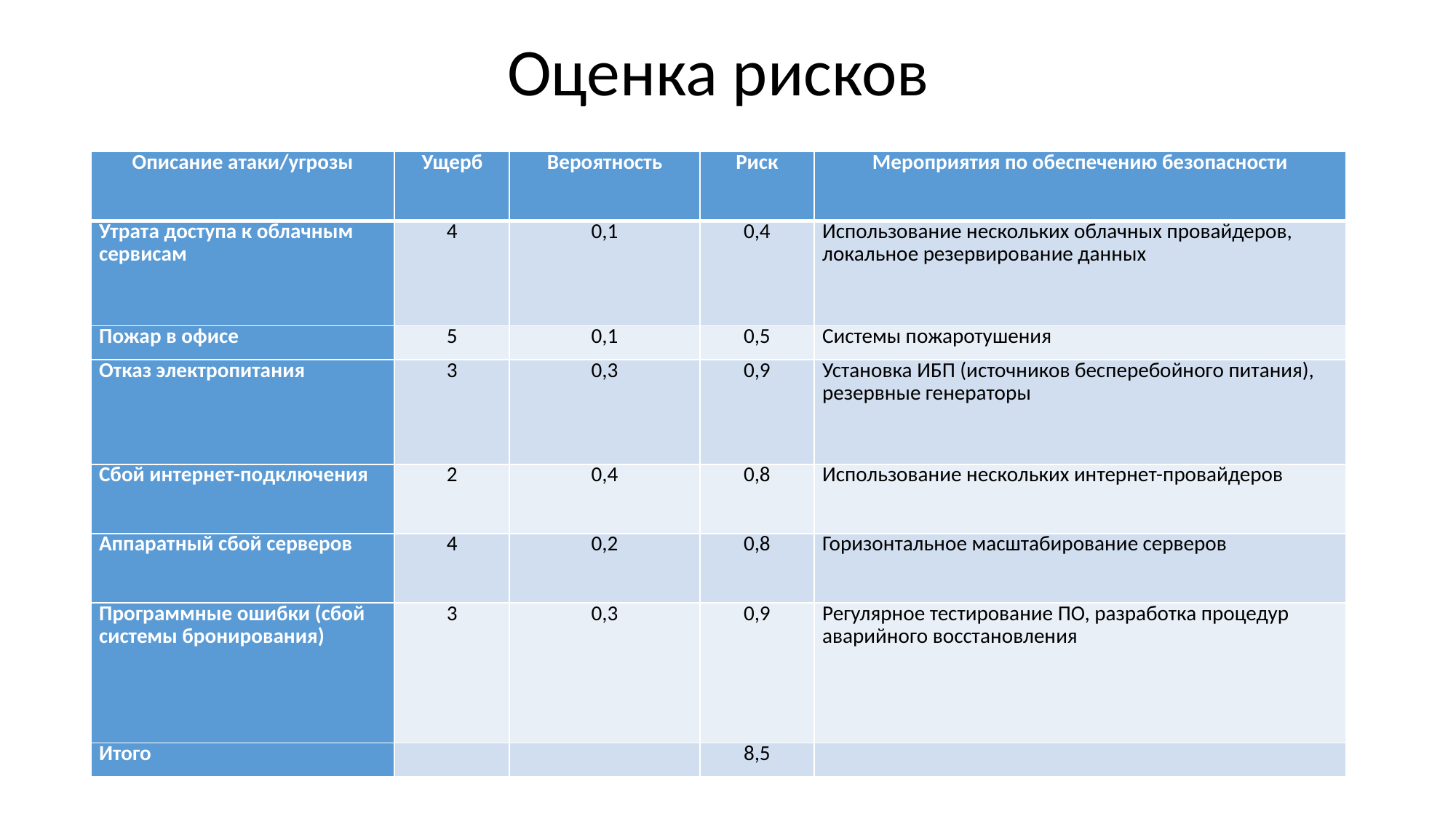

# Оценка рисков
| Описание атаки/угрозы | Ущерб | Вероятность | Риск | Мероприятия по обеспечению безопасности |
| --- | --- | --- | --- | --- |
| Утрата доступа к облачным сервисам | 4 | 0,1 | 0,4 | Использование нескольких облачных провайдеров, локальное резервирование данных |
| Пожар в офисе | 5 | 0,1 | 0,5 | Системы пожаротушения |
| Отказ электропитания | 3 | 0,3 | 0,9 | Установка ИБП (источников бесперебойного питания), резервные генераторы |
| Сбой интернет-подключения | 2 | 0,4 | 0,8 | Использование нескольких интернет-провайдеров |
| Аппаратный сбой серверов | 4 | 0,2 | 0,8 | Горизонтальное масштабирование серверов |
| Программные ошибки (сбой системы бронирования) | 3 | 0,3 | 0,9 | Регулярное тестирование ПО, разработка процедур аварийного восстановления |
| Итого |  |  | 8,5 |  |